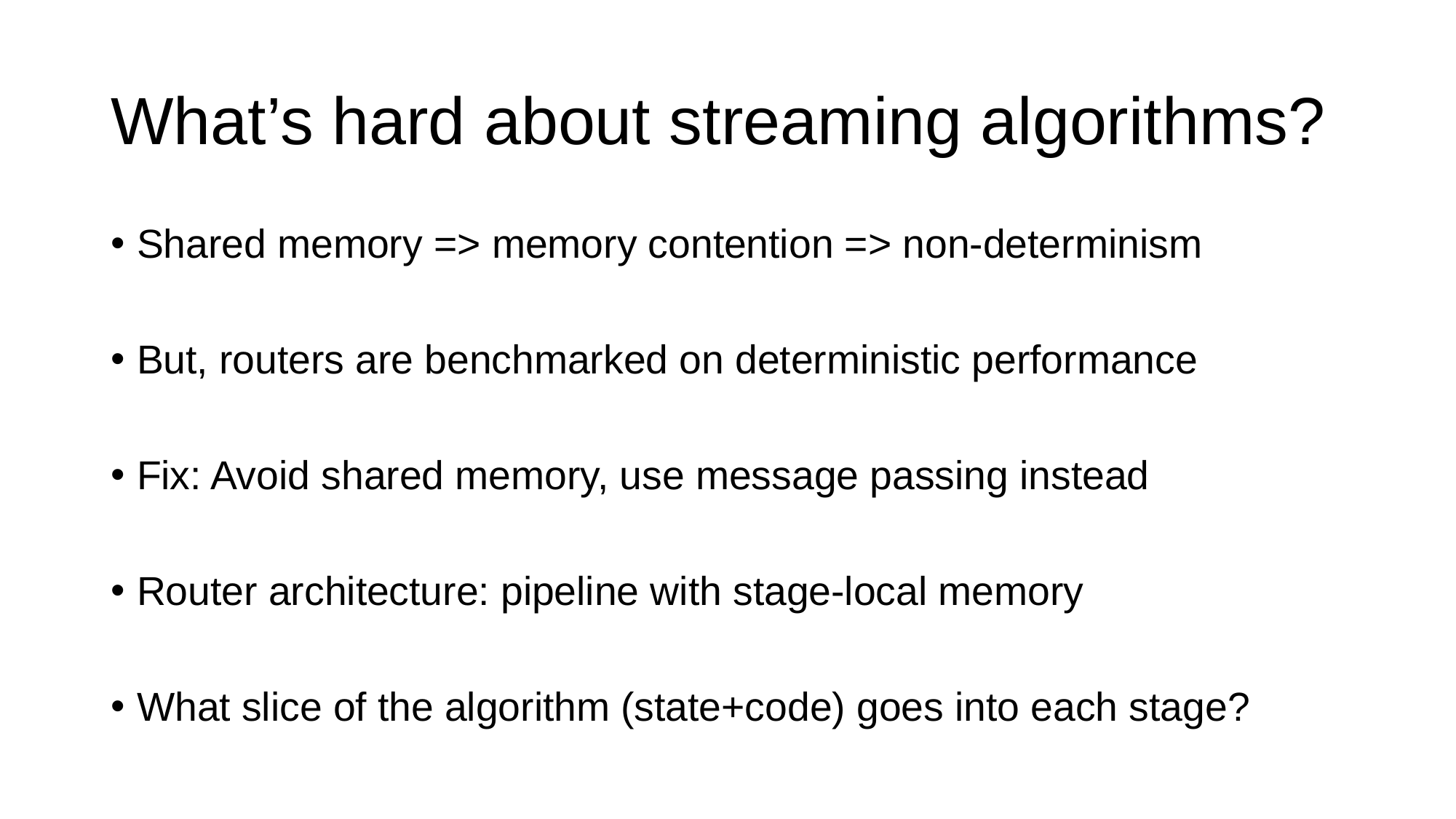

# What’s hard about streaming algorithms?
Shared memory => memory contention => non-determinism

But, routers are benchmarked on deterministic performance

Fix: Avoid shared memory, use message passing instead

Router architecture: pipeline with stage-local memory

What slice of the algorithm (state+code) goes into each stage?